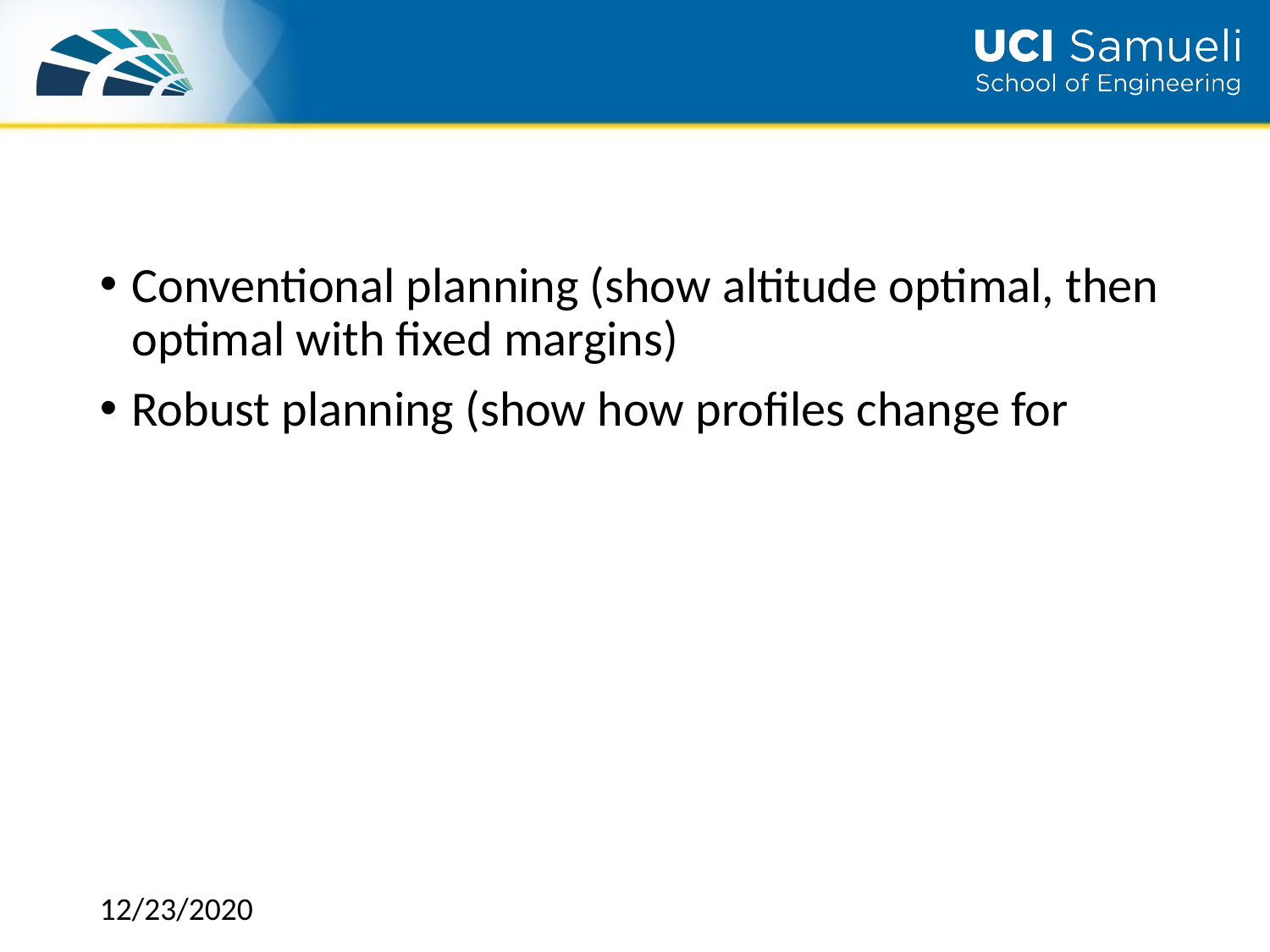

#
Conventional planning (show altitude optimal, then optimal with fixed margins)
Robust planning (show how profiles change for
12/23/2020